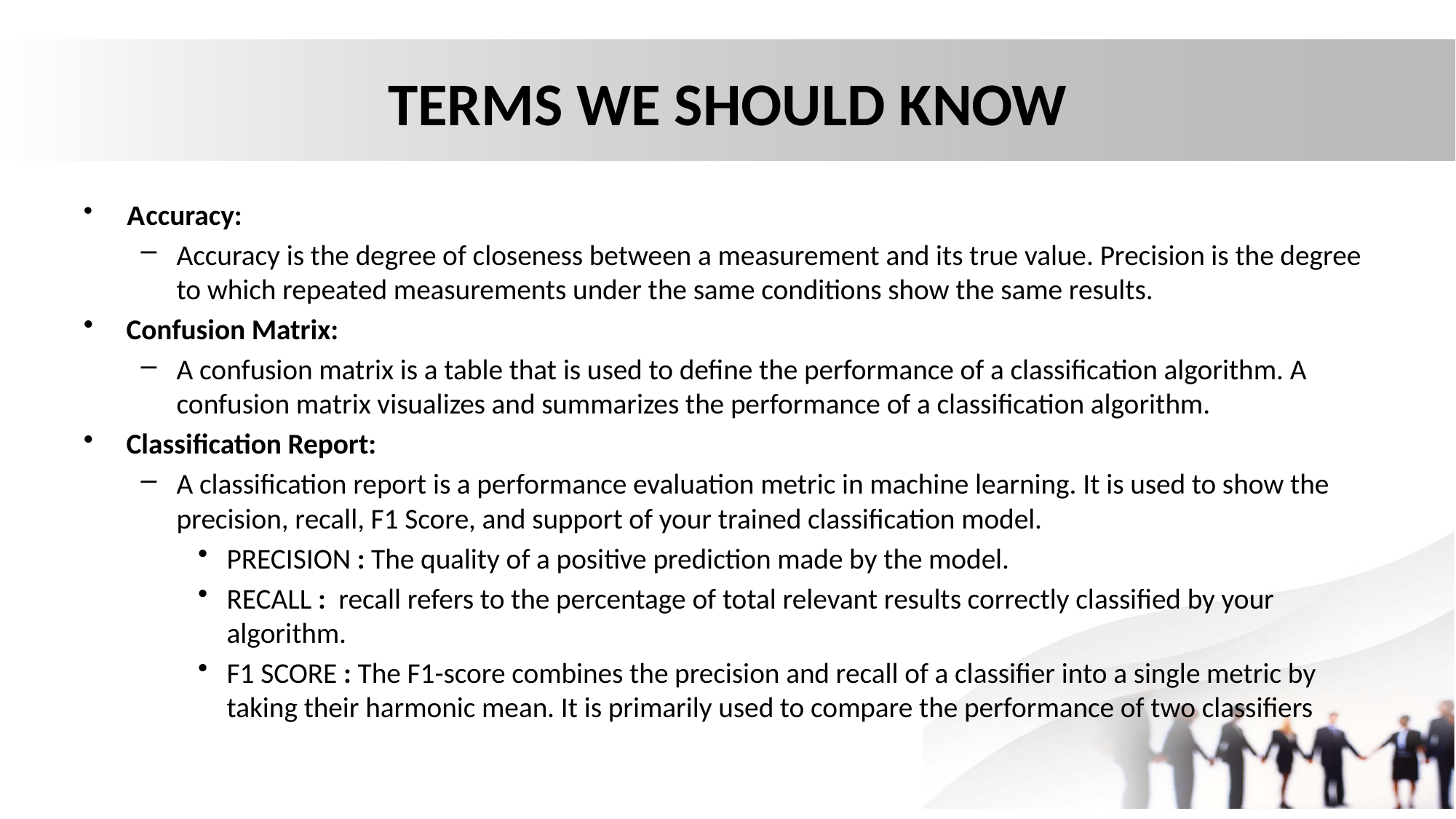

# TERMS WE SHOULD KNOW
Accuracy:
Accuracy is the degree of closeness between a measurement and its true value. Precision is the degree to which repeated measurements under the same conditions show the same results.
Confusion Matrix:
A confusion matrix is a table that is used to define the performance of a classification algorithm. A confusion matrix visualizes and summarizes the performance of a classification algorithm.
Classification Report:
A classification report is a performance evaluation metric in machine learning. It is used to show the precision, recall, F1 Score, and support of your trained classification model.
PRECISION : The quality of a positive prediction made by the model.
RECALL :  recall refers to the percentage of total relevant results correctly classified by your algorithm.
F1 SCORE : The F1-score combines the precision and recall of a classifier into a single metric by taking their harmonic mean. It is primarily used to compare the performance of two classifiers